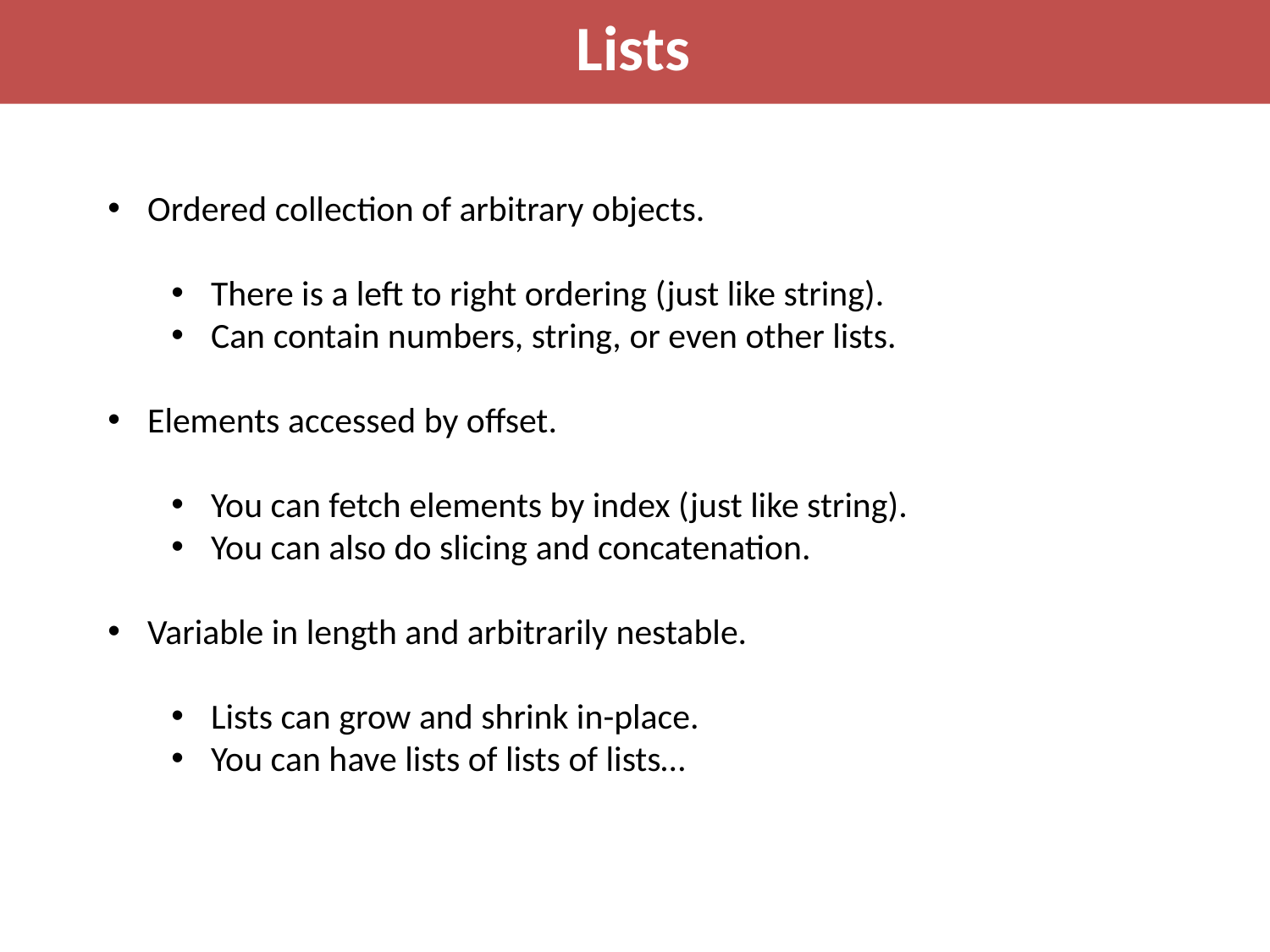

Lists

Ordered collection of arbitrary objects.

There is a left to right ordering (just like string).
Can contain numbers, string, or even other lists.

Elements accessed by offset.

You can fetch elements by index (just like string).
You can also do slicing and concatenation.

Variable in length and arbitrarily nestable.

Lists can grow and shrink in-place.
You can have lists of lists of lists…